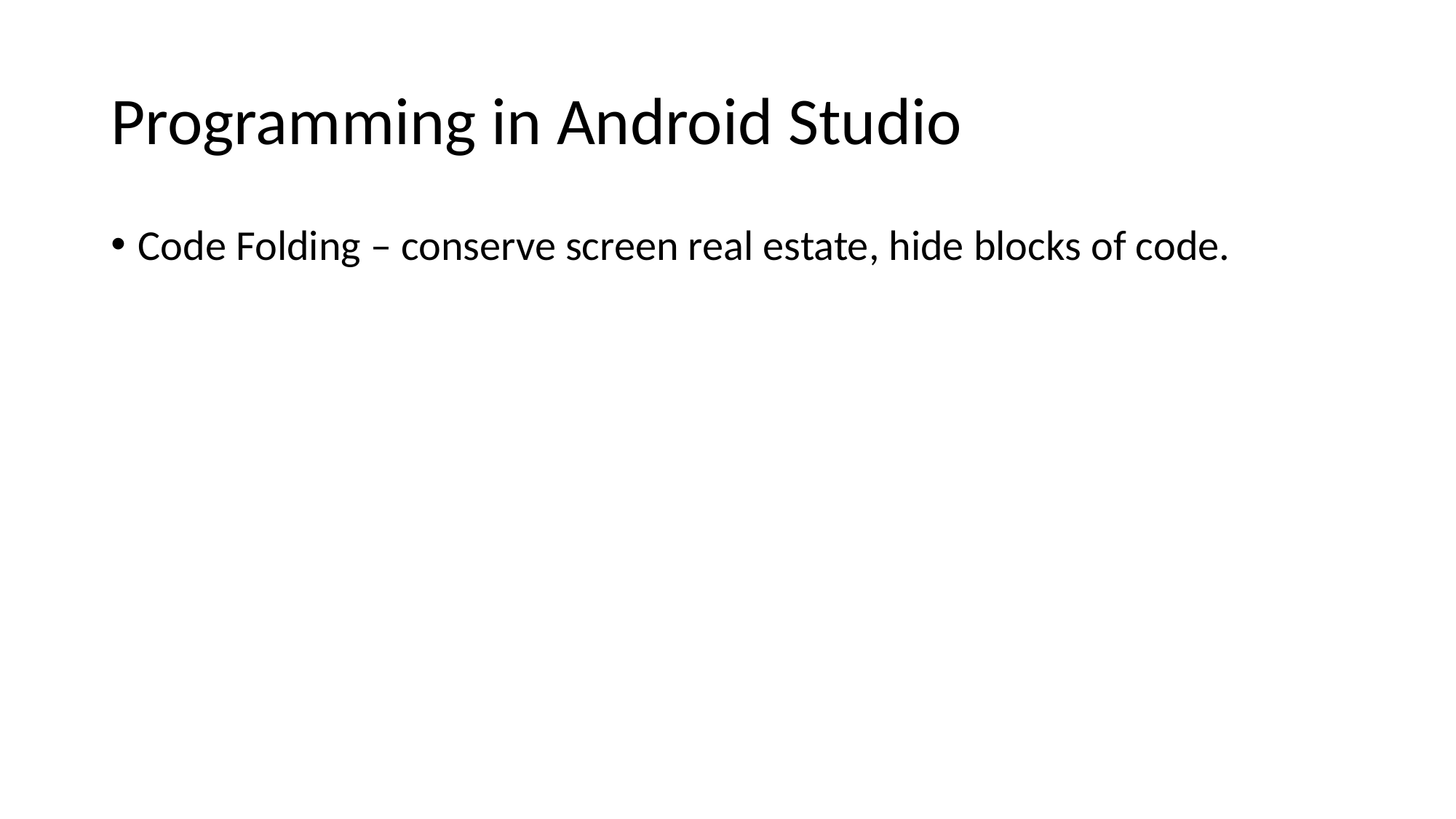

# Programming in Android Studio
Code Folding – conserve screen real estate, hide blocks of code.